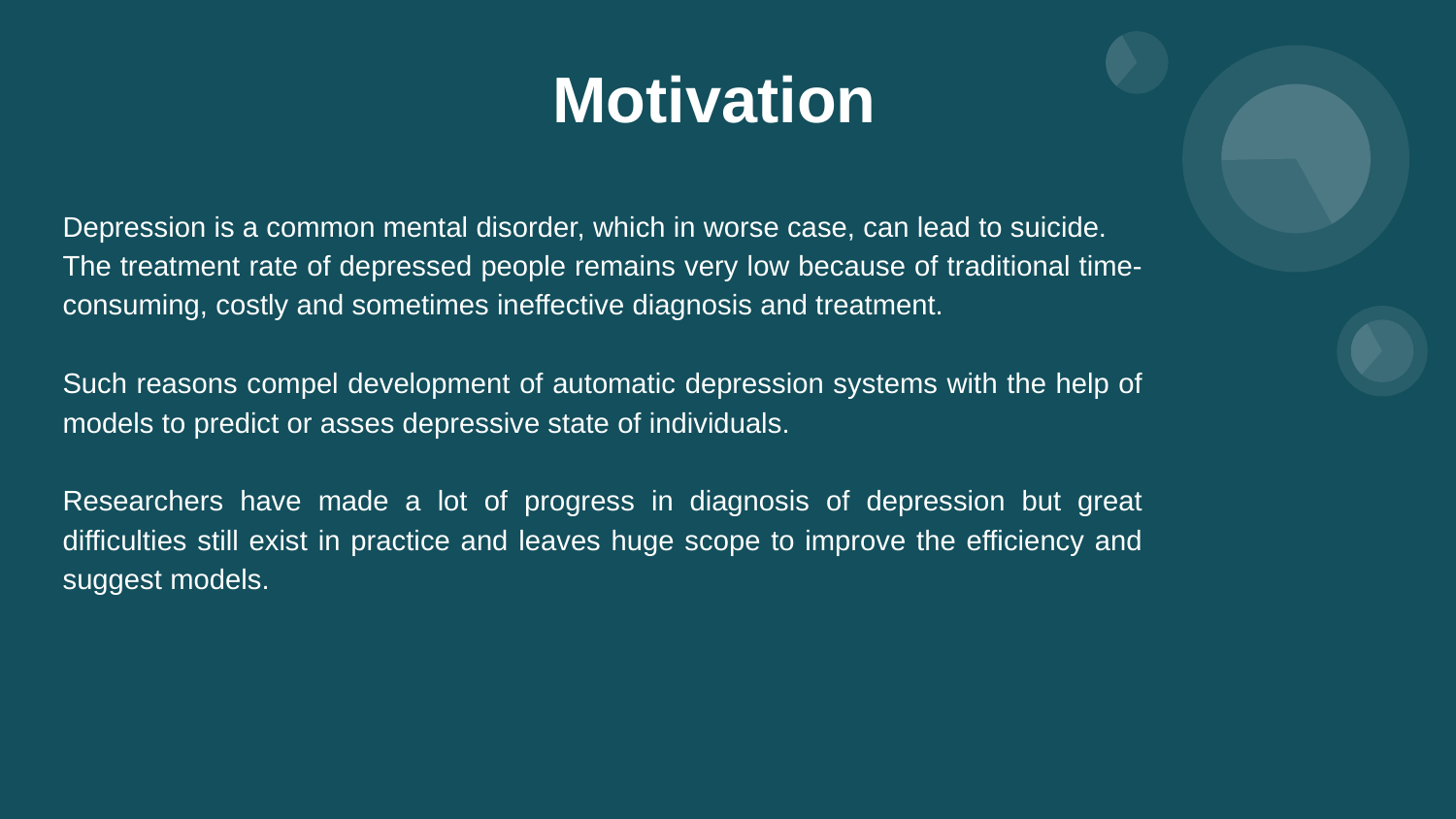

Motivation
# Depression is a common mental disorder, which in worse case, can lead to suicide.
The treatment rate of depressed people remains very low because of traditional time-consuming, costly and sometimes ineffective diagnosis and treatment.

Such reasons compel development of automatic depression systems with the help of models to predict or asses depressive state of individuals.

Researchers have made a lot of progress in diagnosis of depression but great difficulties still exist in practice and leaves huge scope to improve the efficiency and suggest models.